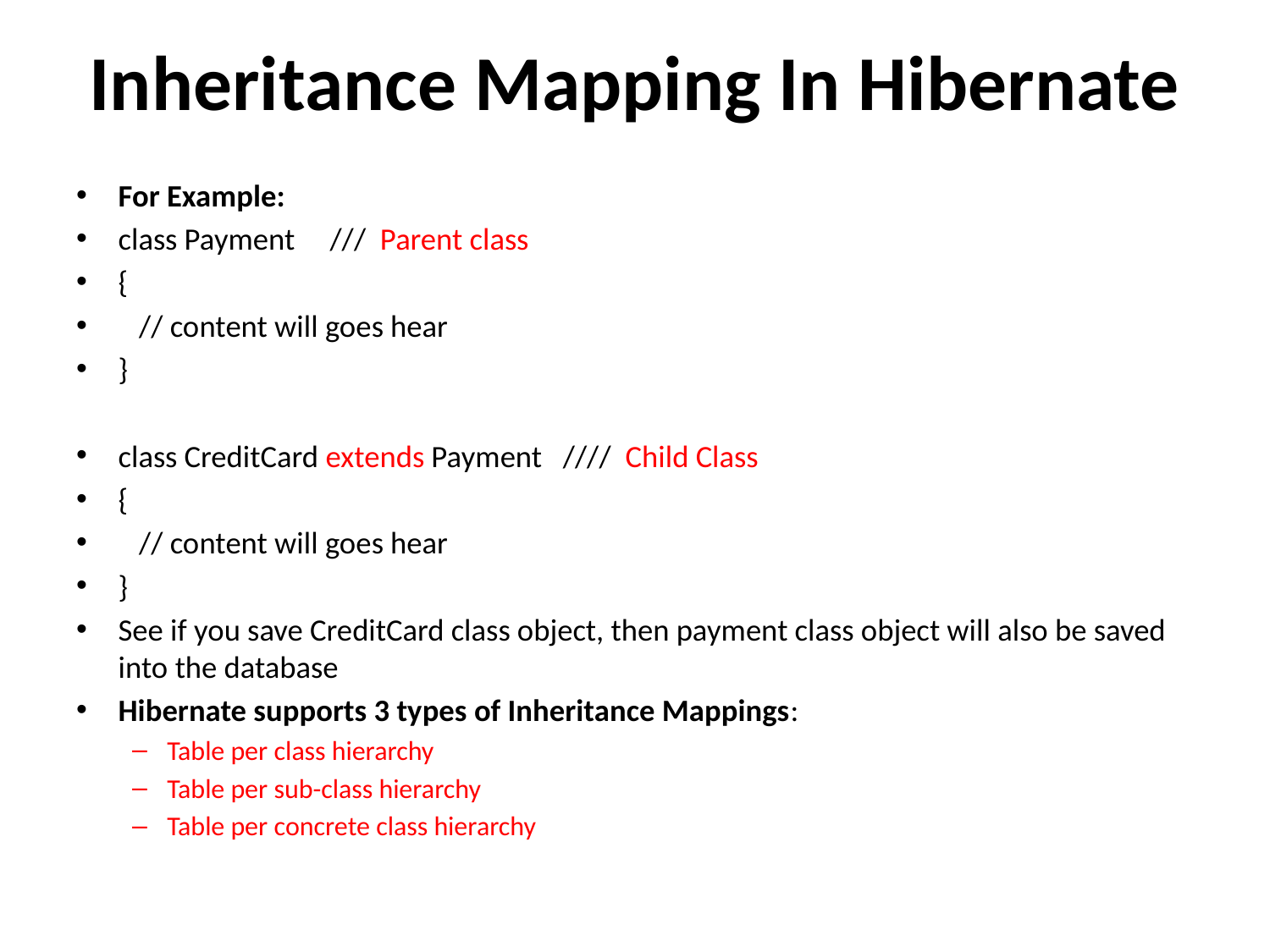

# Inheritance Mapping In Hibernate
For Example:
class Payment     ///  Parent class
{
   // content will goes hear
}

class CreditCard extends Payment   ////  Child Class
{
   // content will goes hear
}
See if you save CreditCard class object, then payment class object will also be saved into the database
Hibernate supports 3 types of Inheritance Mappings:
Table per class hierarchy
Table per sub-class hierarchy
Table per concrete class hierarchy